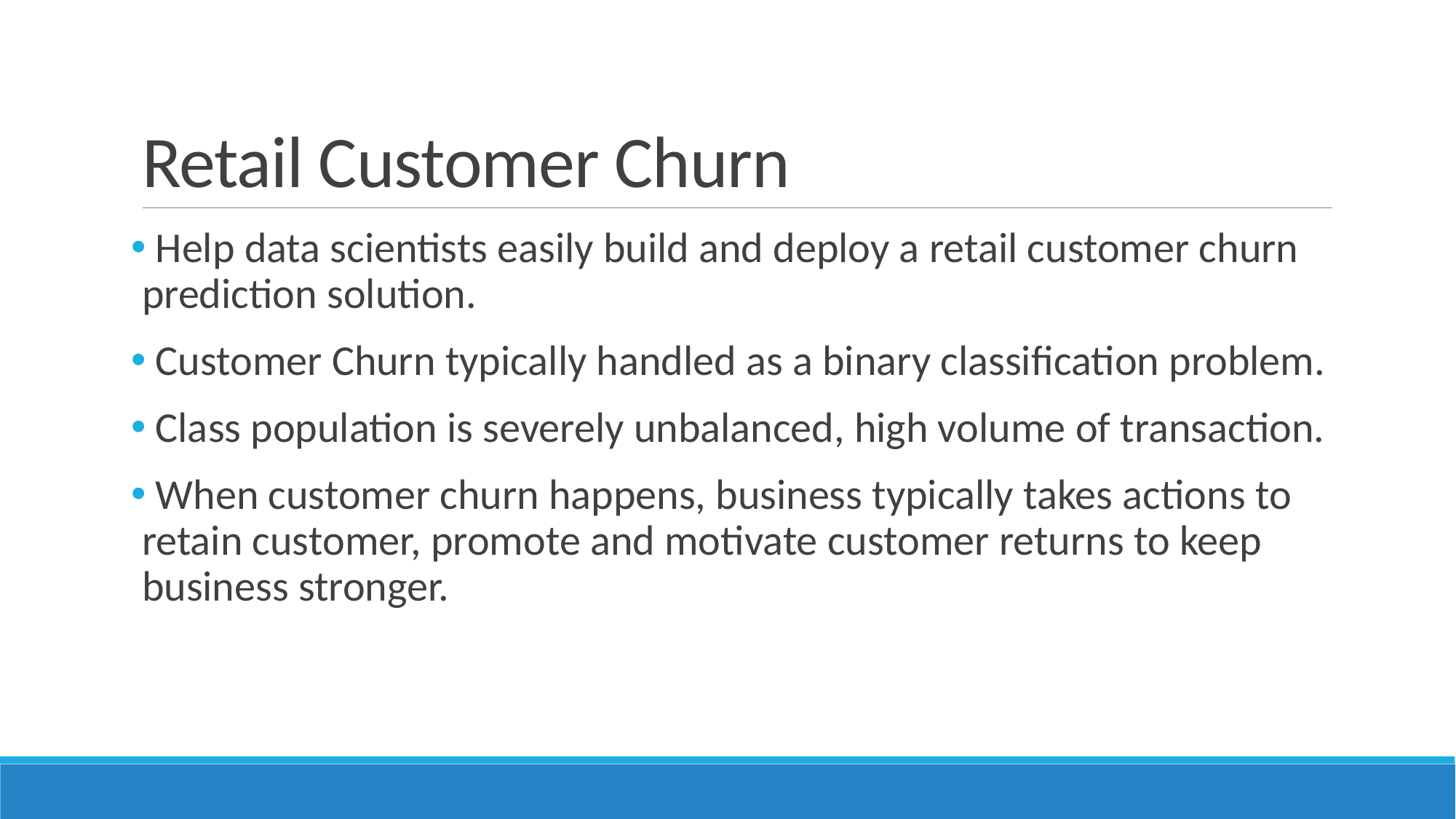

# Retail Customer Churn
 Help data scientists easily build and deploy a retail customer churn prediction solution.
 Customer Churn typically handled as a binary classification problem.
 Class population is severely unbalanced, high volume of transaction.
 When customer churn happens, business typically takes actions to retain customer, promote and motivate customer returns to keep business stronger.